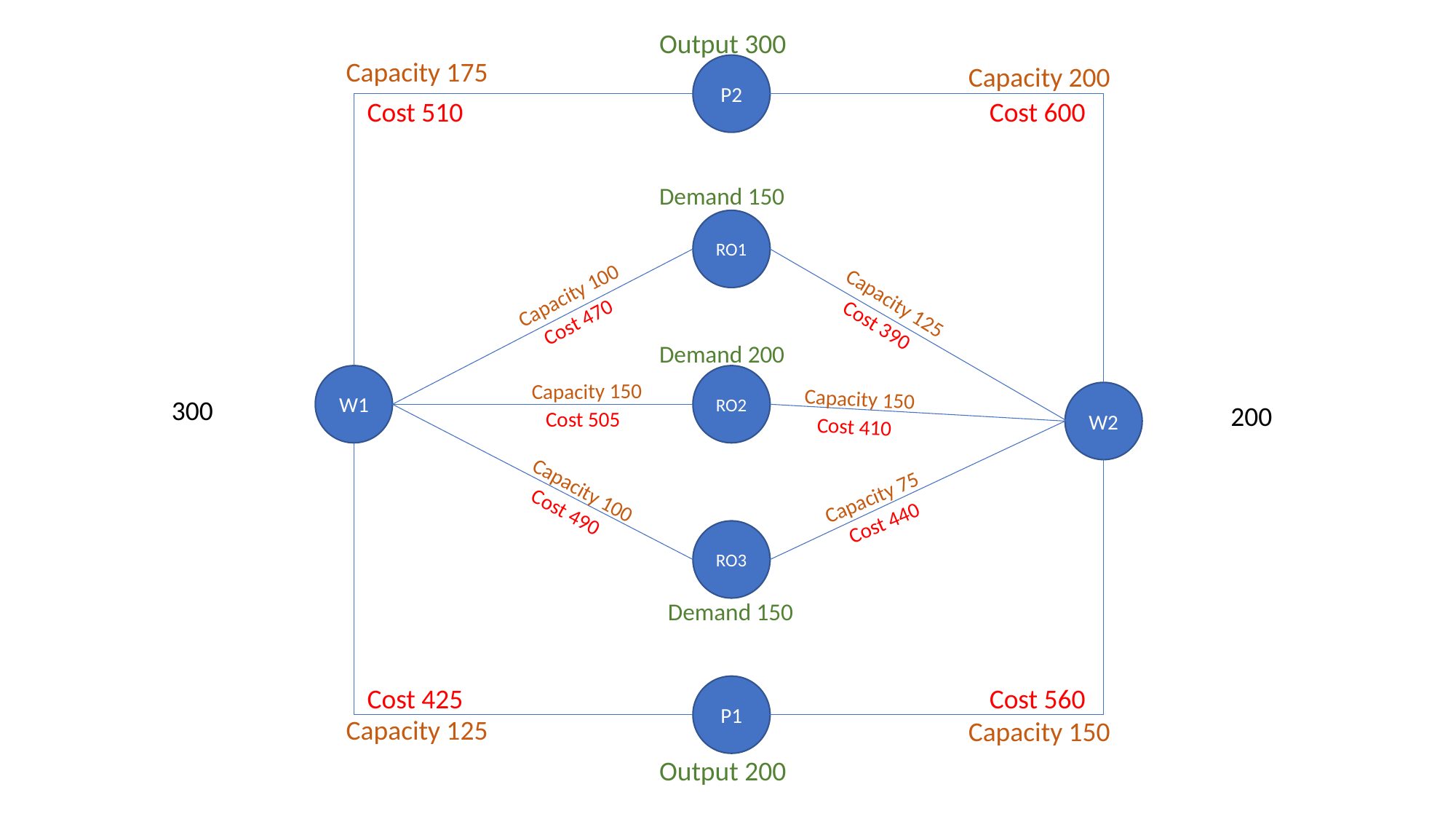

Output 300
Capacity 175
Cost 510
Capacity 200
P2
Cost 600
Demand 150
RO1
Capacity 100
Cost 470
Capacity 125
Cost 390
Demand 200
RO2
W1
Capacity 150
Cost 505
Capacity 150
Cost 410
W2
300
200
Capacity 100
Cost 490
Capacity 75
Cost 440
RO3
Demand 150
Cost 425
Cost 560
P1
Capacity 125
Capacity 150
Output 200